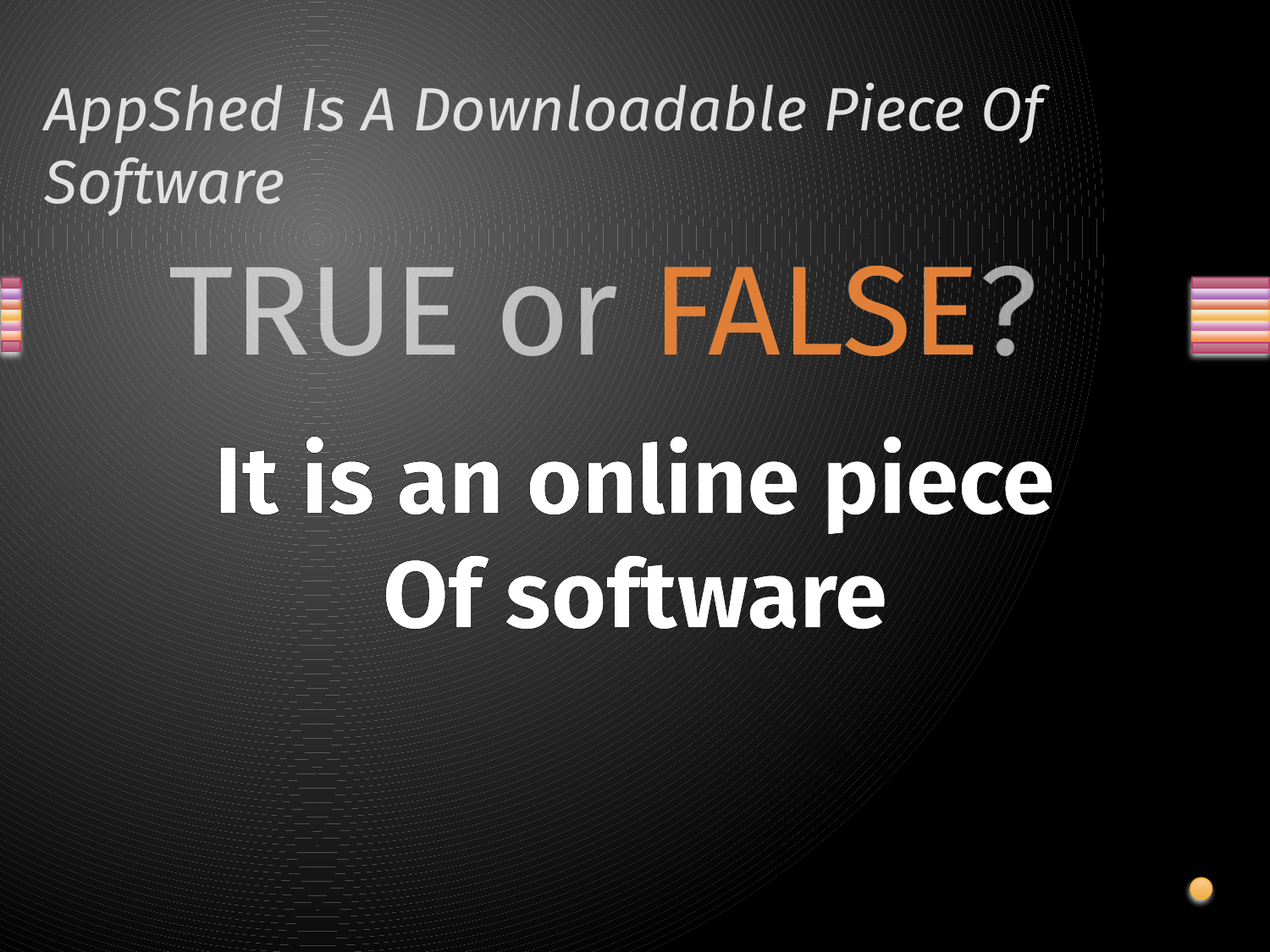

# AppShed Is A Downloadable Piece Of Software
It is an online piece
Of software